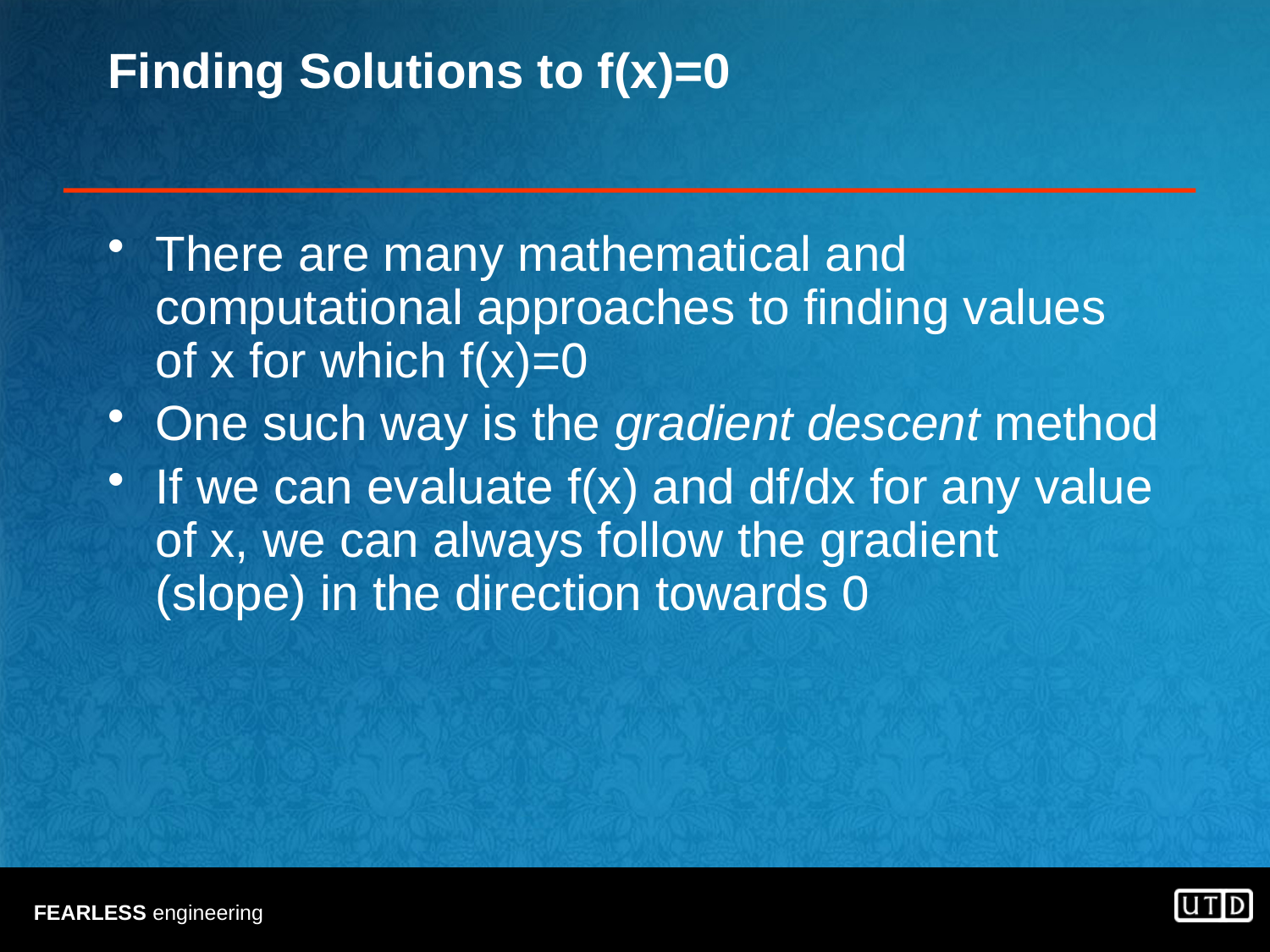

# Finding Solutions to f(x)=0

There are many mathematical and computational approaches to finding values of x for which f(x)=0
One such way is the gradient descent method
If we can evaluate f(x) and df/dx for any value of x, we can always follow the gradient (slope) in the direction towards 0